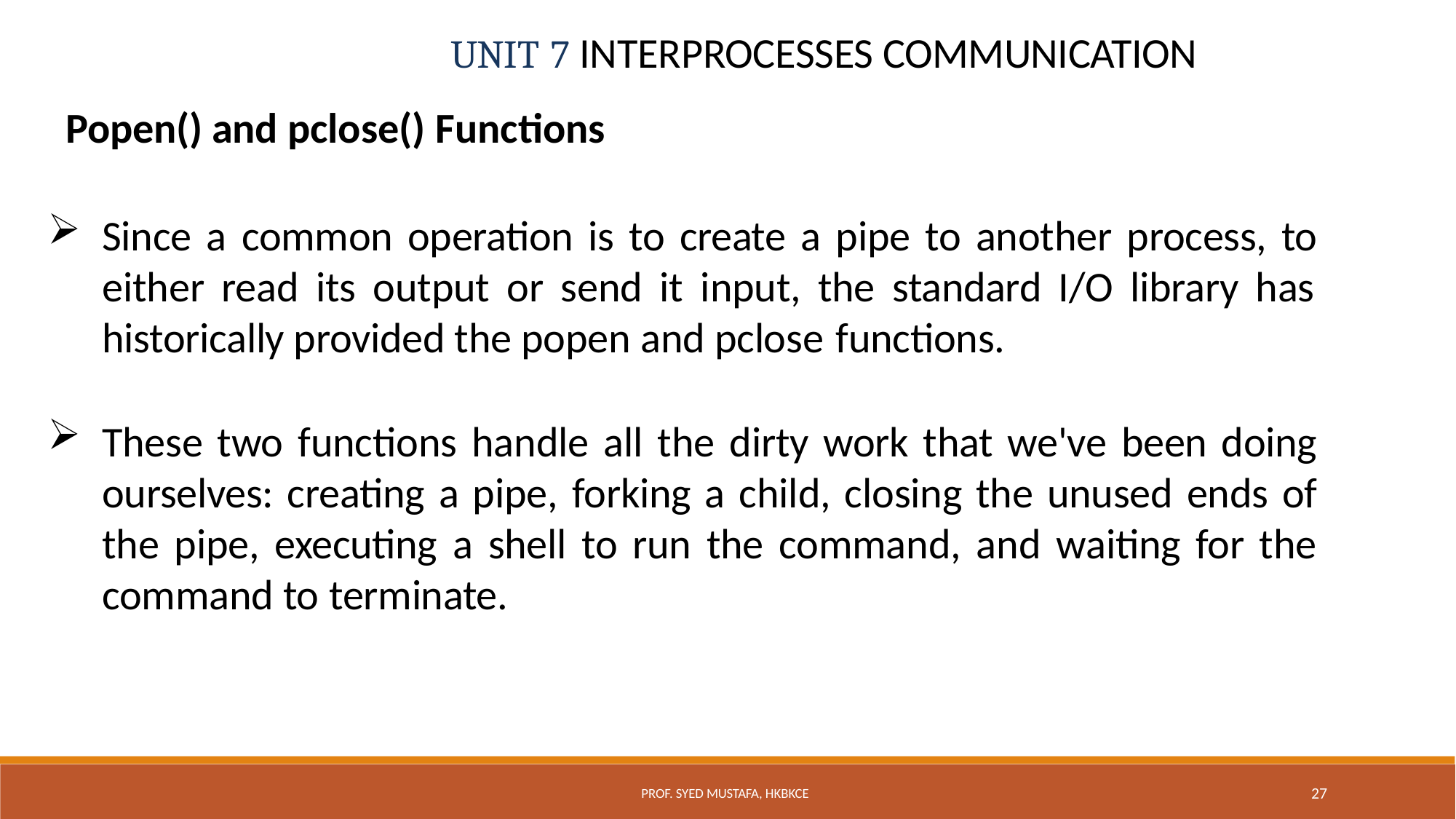

UNIT 7 INTERPROCESSES COMMUNICATION
Popen() and pclose() Functions

Since a common operation is to create a pipe to another process, to  either read its output or send it input, the standard I/O library has  historically provided the popen and pclose functions.

These two functions handle all the dirty work that we've been doing  ourselves: creating a pipe, forking a child, closing the unused ends of  the pipe, executing a shell to run the command, and waiting for the  command to terminate.

27
PROF. SYED MUSTAFA, HKBKCE